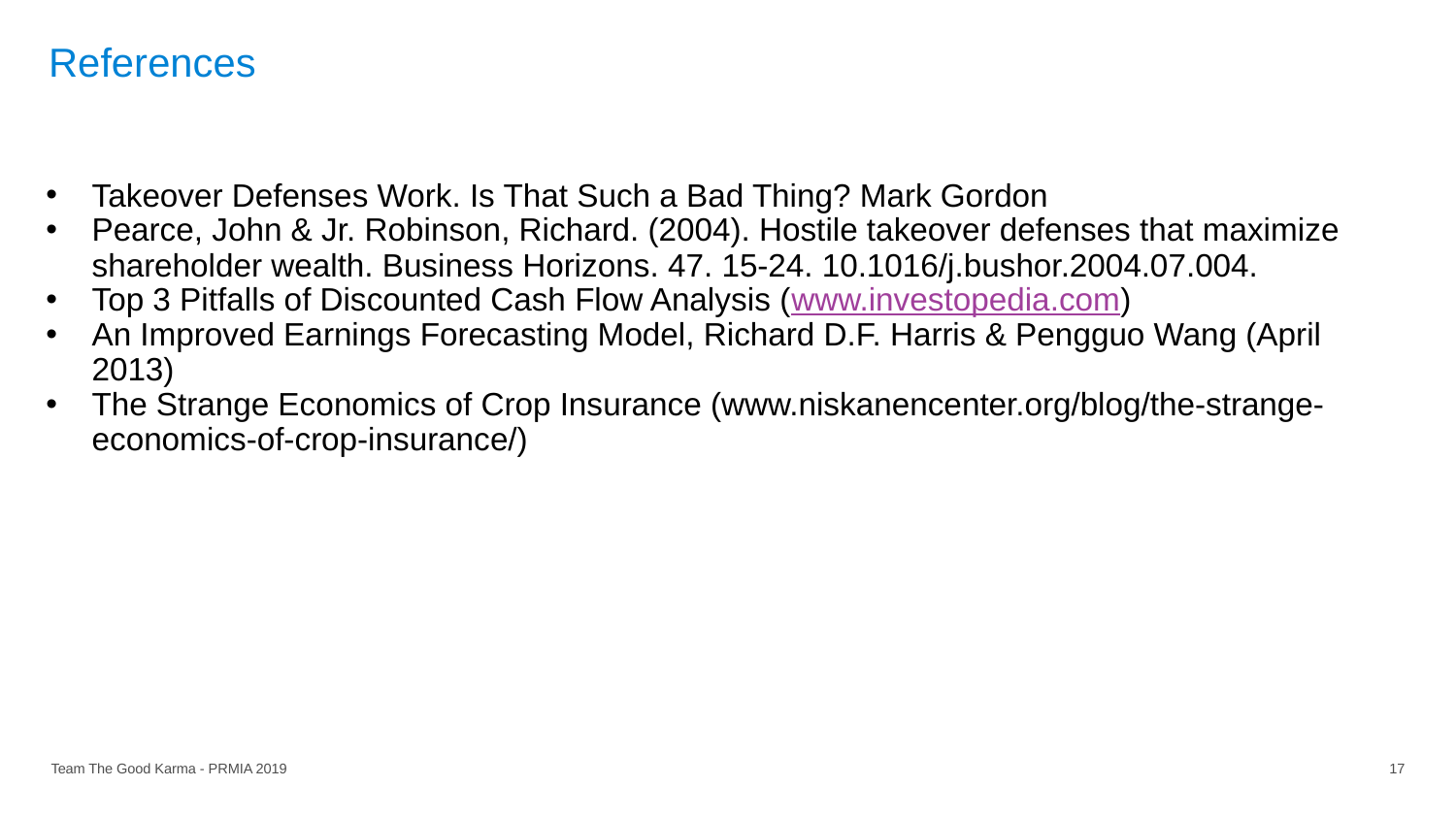

# References
Takeover Defenses Work. Is That Such a Bad Thing? Mark Gordon
Pearce, John & Jr. Robinson, Richard. (2004). Hostile takeover defenses that maximize shareholder wealth. Business Horizons. 47. 15-24. 10.1016/j.bushor.2004.07.004.
Top 3 Pitfalls of Discounted Cash Flow Analysis (www.investopedia.com)
An Improved Earnings Forecasting Model, Richard D.F. Harris & Pengguo Wang (April 2013)
The Strange Economics of Crop Insurance (www.niskanencenter.org/blog/the-strange-economics-of-crop-insurance/)

Team The Good Karma - PRMIA 2019
17